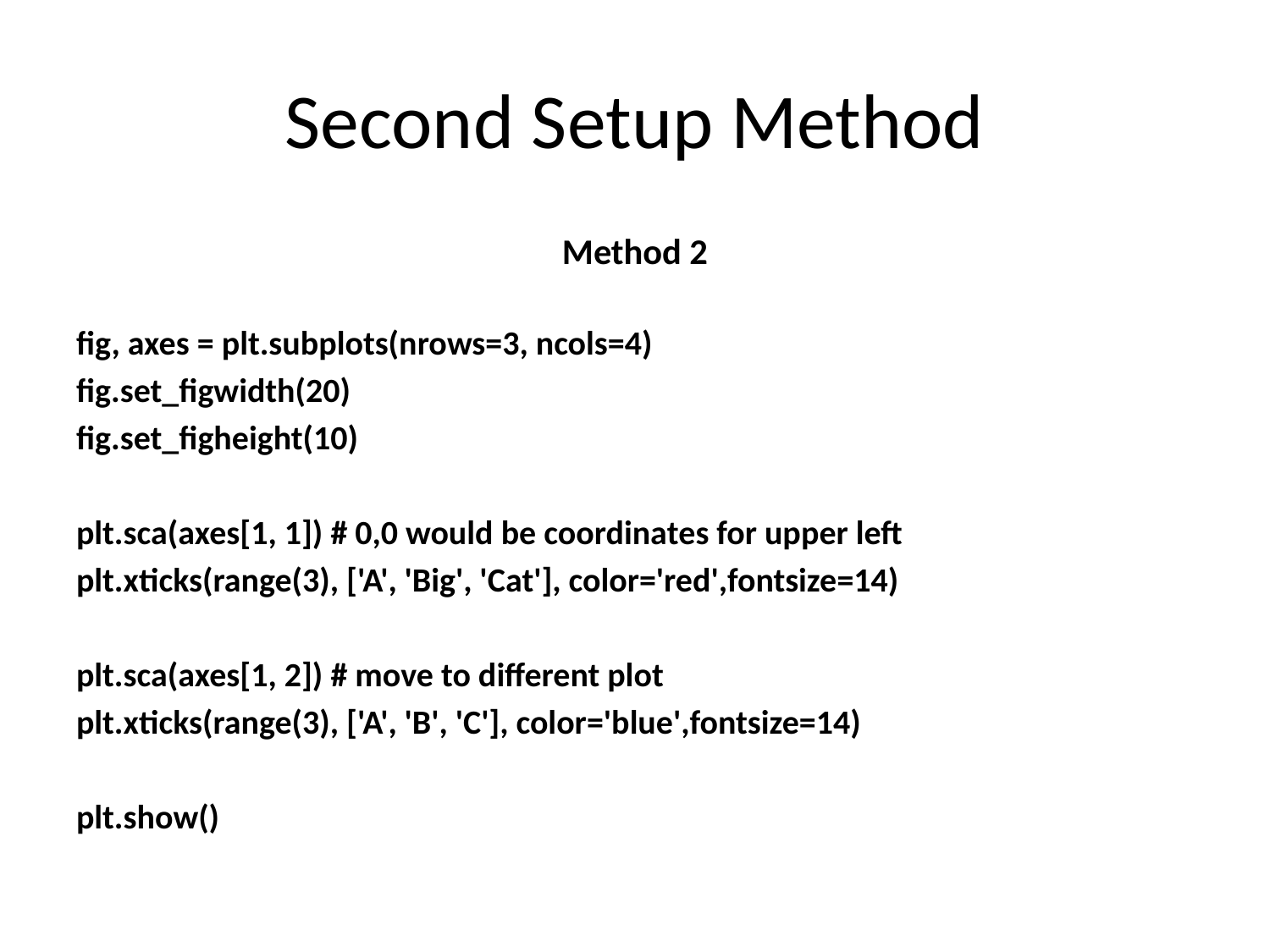

# Second Setup Method
Method 2
fig, axes = plt.subplots(nrows=3, ncols=4)
fig.set_figwidth(20)
fig.set_figheight(10)

plt.sca(axes[1, 1]) # 0,0 would be coordinates for upper left
plt.xticks(range(3), ['A', 'Big', 'Cat'], color='red',fontsize=14)

plt.sca(axes[1, 2]) # move to different plot
plt.xticks(range(3), ['A', 'B', 'C'], color='blue',fontsize=14)

plt.show()